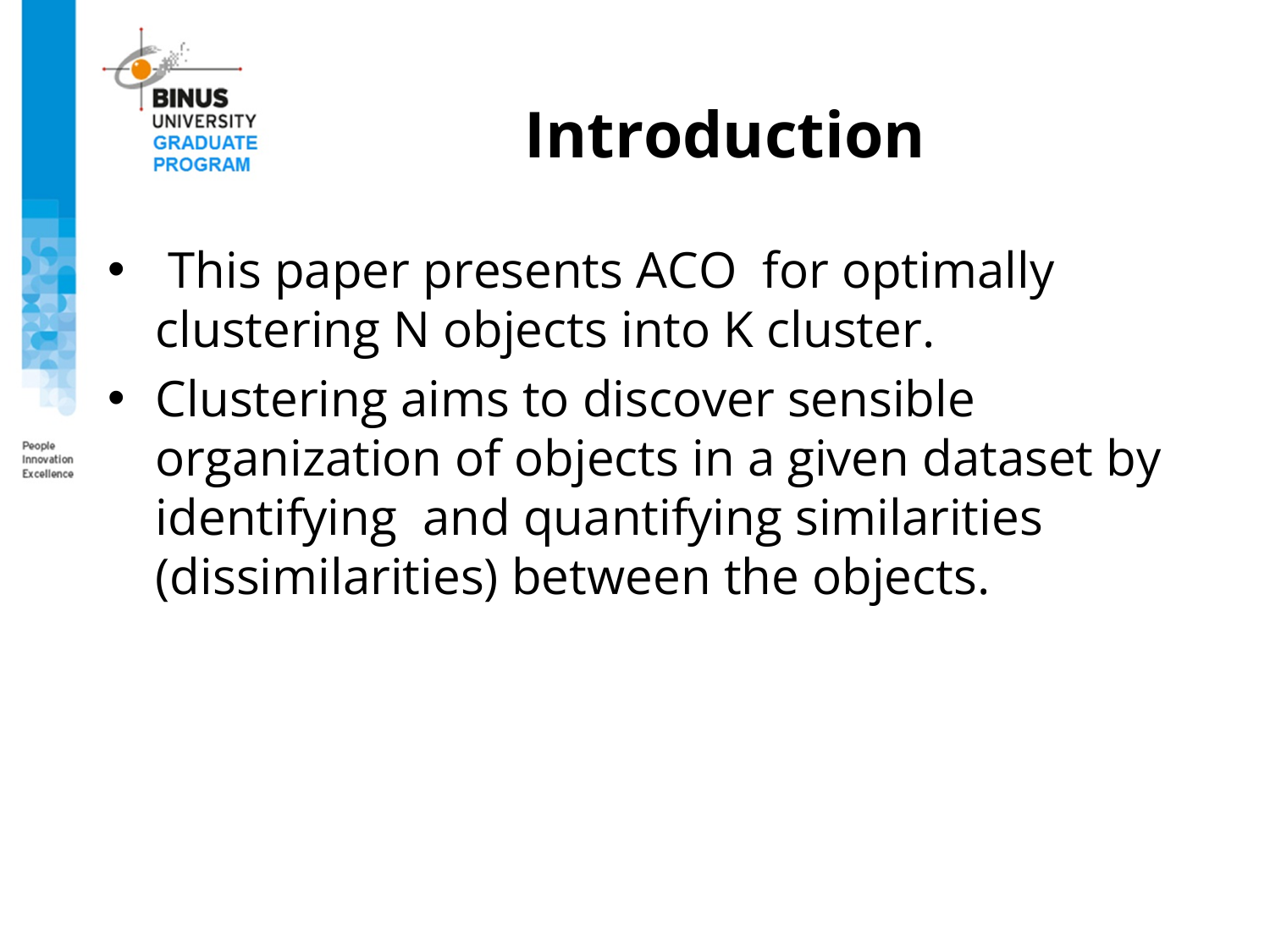

# Introduction
 This paper presents ACO  for optimally clustering N objects into K cluster.
Clustering aims to discover sensible organization of objects in a given dataset by identifying  and quantifying similarities (dissimilarities) between the objects.